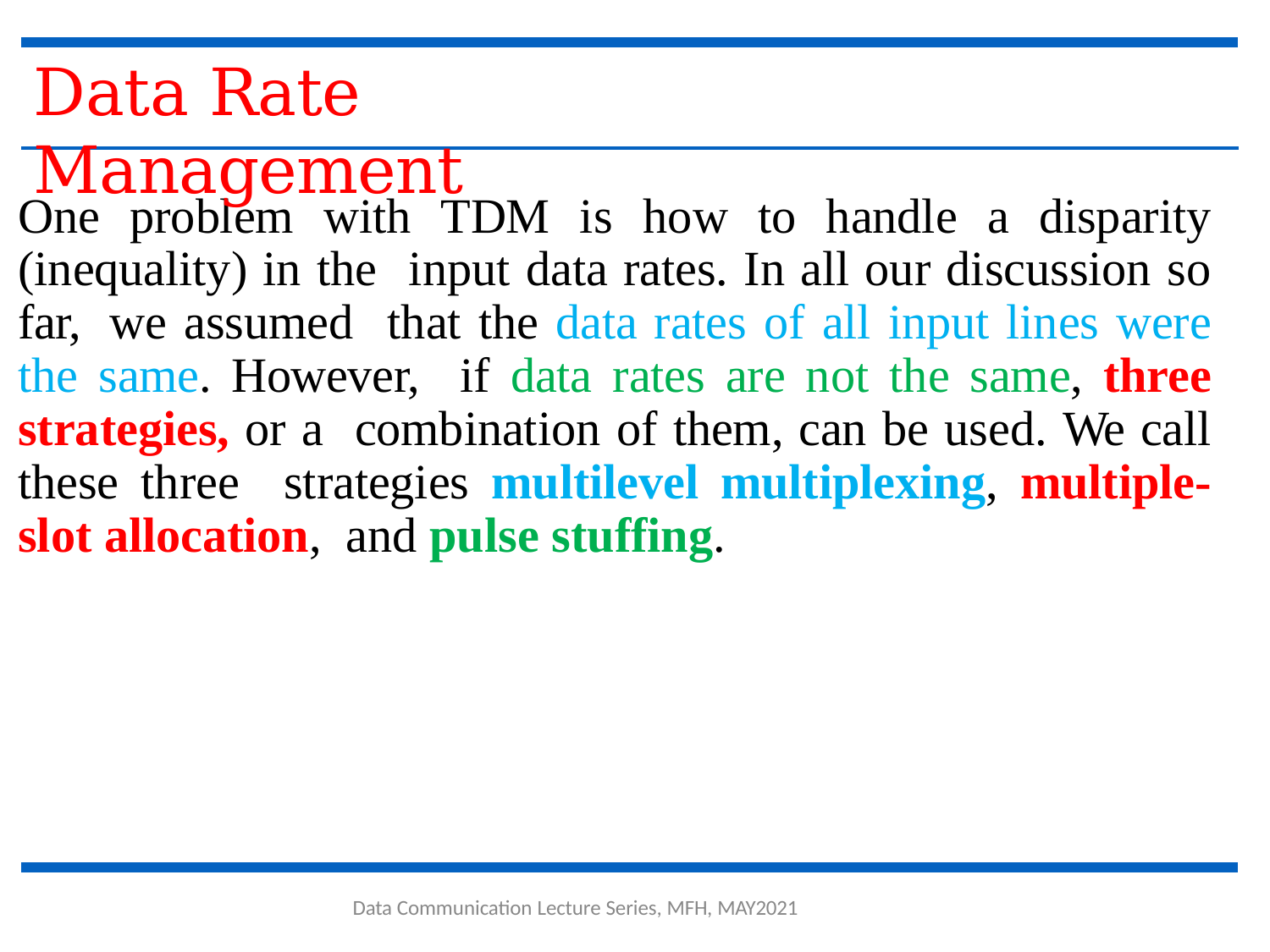

# Data Rate Management

One problem with TDM is how to handle a disparity (inequality) in the  input data rates. In all our discussion so far, we assumed  that the data rates of all input lines were the same. However,  if data rates are not the same, three strategies, or a  combination of them, can be used. We call these three  strategies multilevel multiplexing, multiple-slot allocation,  and pulse stuffing.

Data Communication Lecture Series, MFH, MAY2021